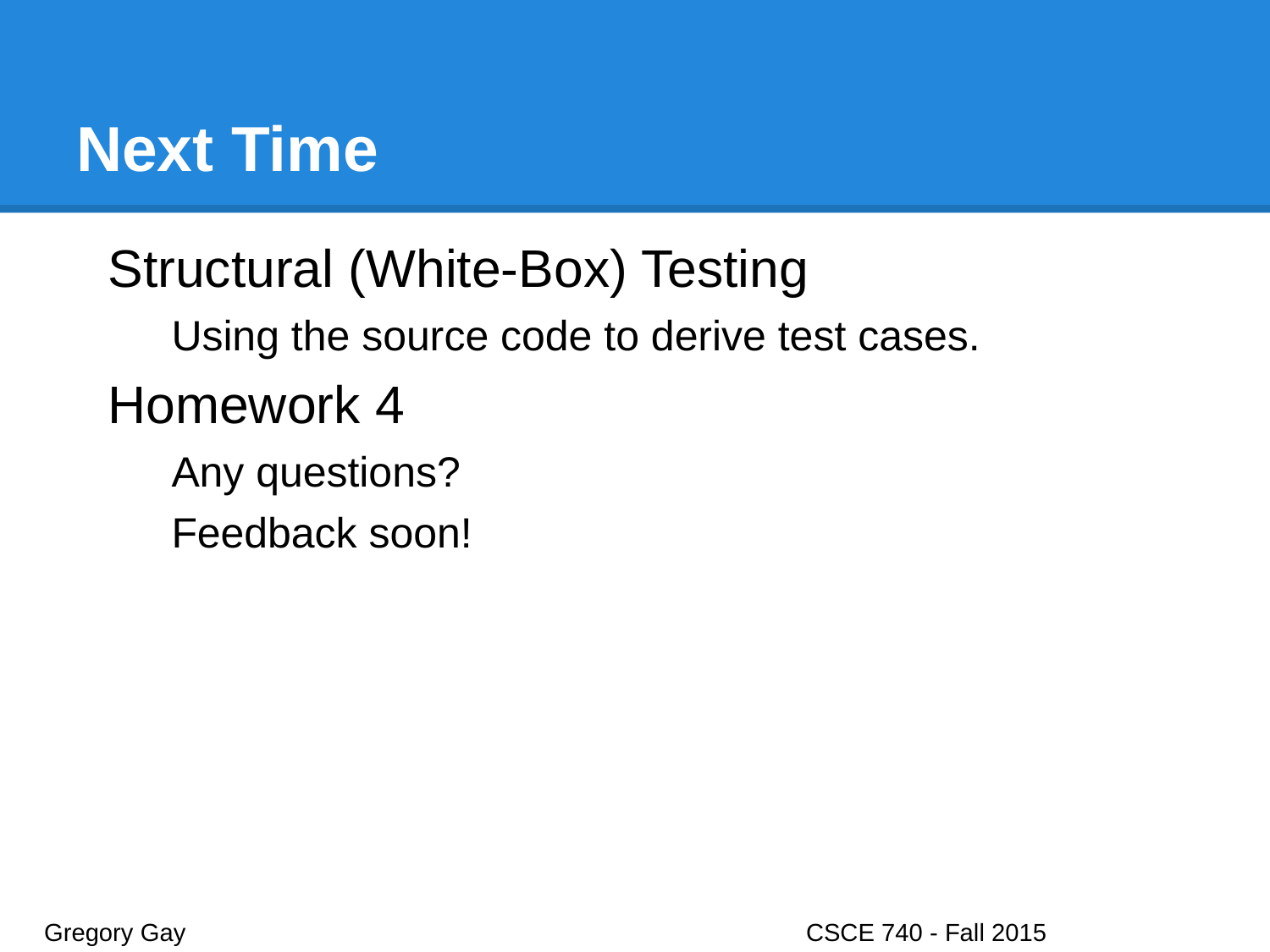

# Next Time
Structural (White-Box) Testing
Using the source code to derive test cases.
Homework 4
Any questions?
Feedback soon!

Gregory Gay					CSCE 740 - Fall 2015								42